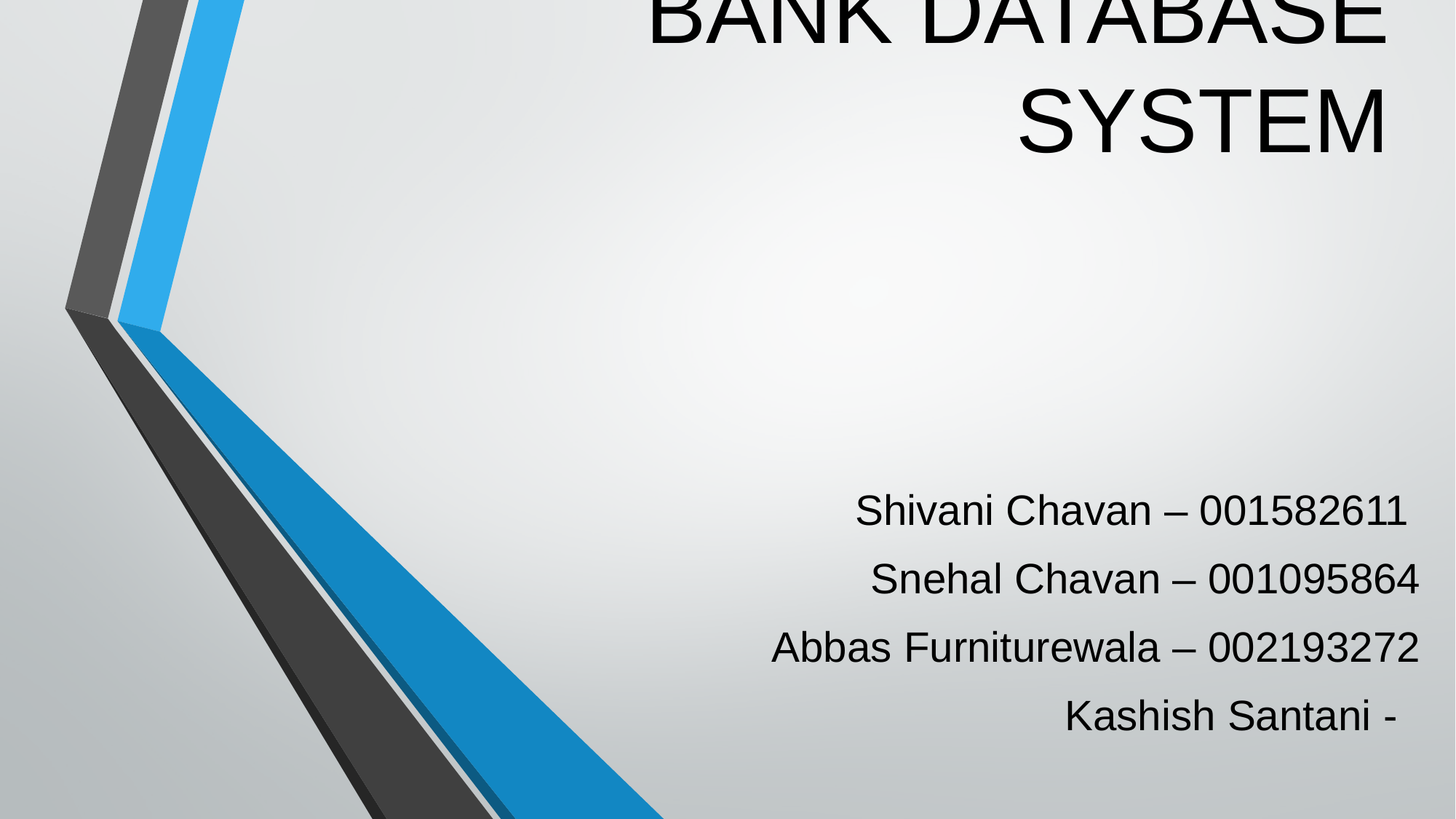

# BANK DATABASE SYSTEM
Shivani Chavan – 001582611
Snehal Chavan – 001095864
Abbas Furniturewala – 002193272
Kashish Santani -